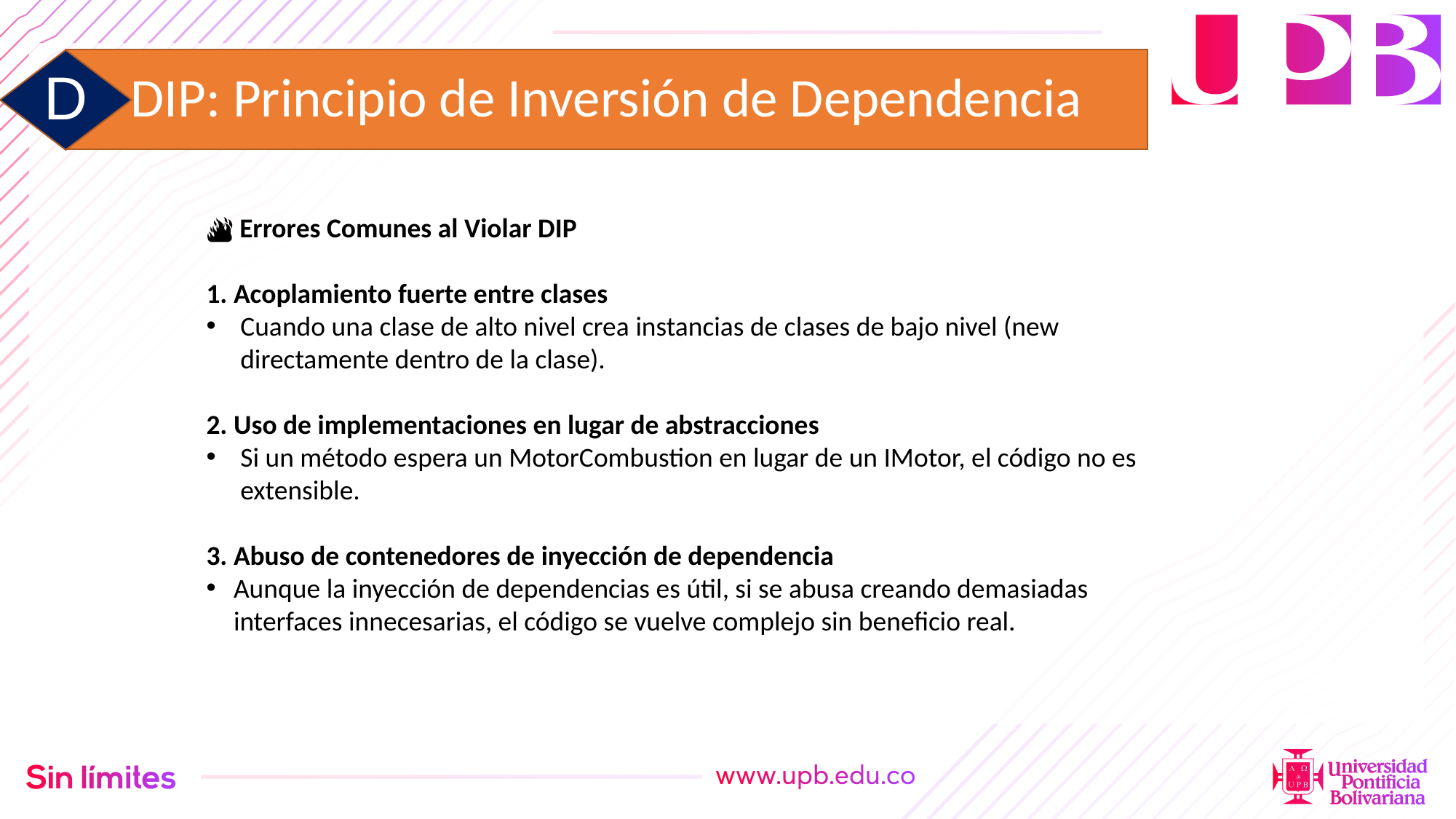

# DIP: Principio de Inversión de Dependencia
D
🔥 Errores Comunes al Violar DIP

Acoplamiento fuerte entre clases
Cuando una clase de alto nivel crea instancias de clases de bajo nivel (new directamente dentro de la clase).

Uso de implementaciones en lugar de abstracciones
Si un método espera un MotorCombustion en lugar de un IMotor, el código no es extensible.

Abuso de contenedores de inyección de dependencia
Aunque la inyección de dependencias es útil, si se abusa creando demasiadas interfaces innecesarias, el código se vuelve complejo sin beneficio real.